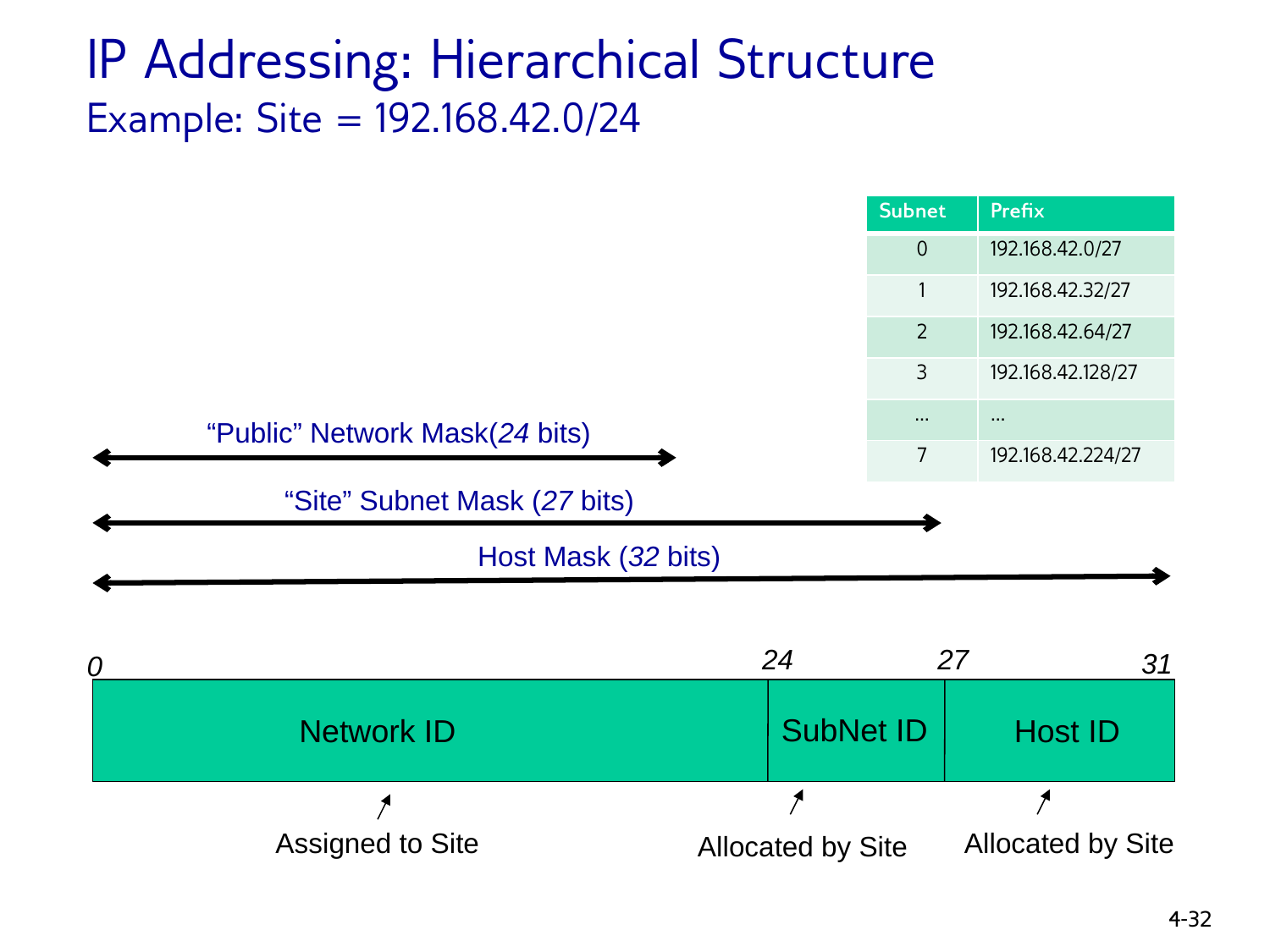

# IP Addressing: Hierarchical Structure Example: Site = 192.168.42.0/24
| Subnet | Prefix |
| --- | --- |
| 0 | 192.168.42.0/27 |
| 1 | 192.168.42.32/27 |
| 2 | 192.168.42.64/27 |
| 3 | 192.168.42.128/27 |
| … | … |
| 7 | 192.168.42.224/27 |
“Public” Network Mask(24 bits)
 “Site” Subnet Mask (27 bits)
 Host Mask (32 bits)
24
27
31
0

SubNet ID
Network ID
Host ID
Assigned to Site
Allocated by Site
Allocated by Site
4-32